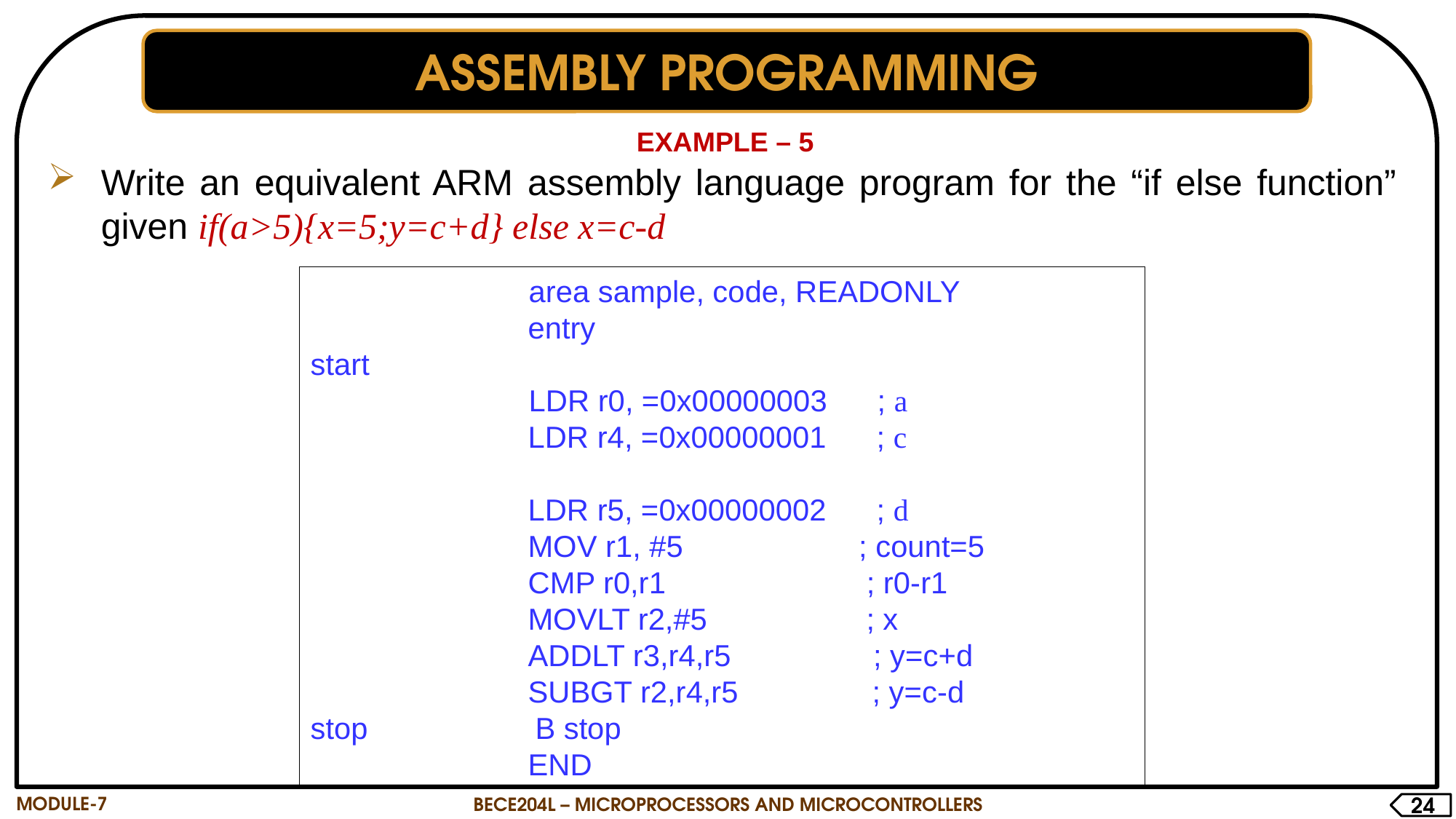

ASSEMBLY PROGRAMMING
EXAMPLE – 5
Write an equivalent ARM assembly language program for the “if else function” given if(a>5){x=5;y=c+d} else x=c-d
		area sample, code, READONLY
                          entry
start
		LDR r0, =0x00000003      ; a
                          LDR r4, =0x00000001      ; c
                          LDR r5, =0x00000002      ; d
                          MOV r1, #5                     ; count=5
                          CMP r0,r1                        ; r0-r1
                          MOVLT r2,#5                   ; x
                          ADDLT r3,r4,r5                 ; y=c+d
                          SUBGT r2,r4,r5                ; y=c-d
stop                    B stop
                          END
MODULE-7
BECE204L – MICROPROCESSORS AND MICROCONTROLLERS
24